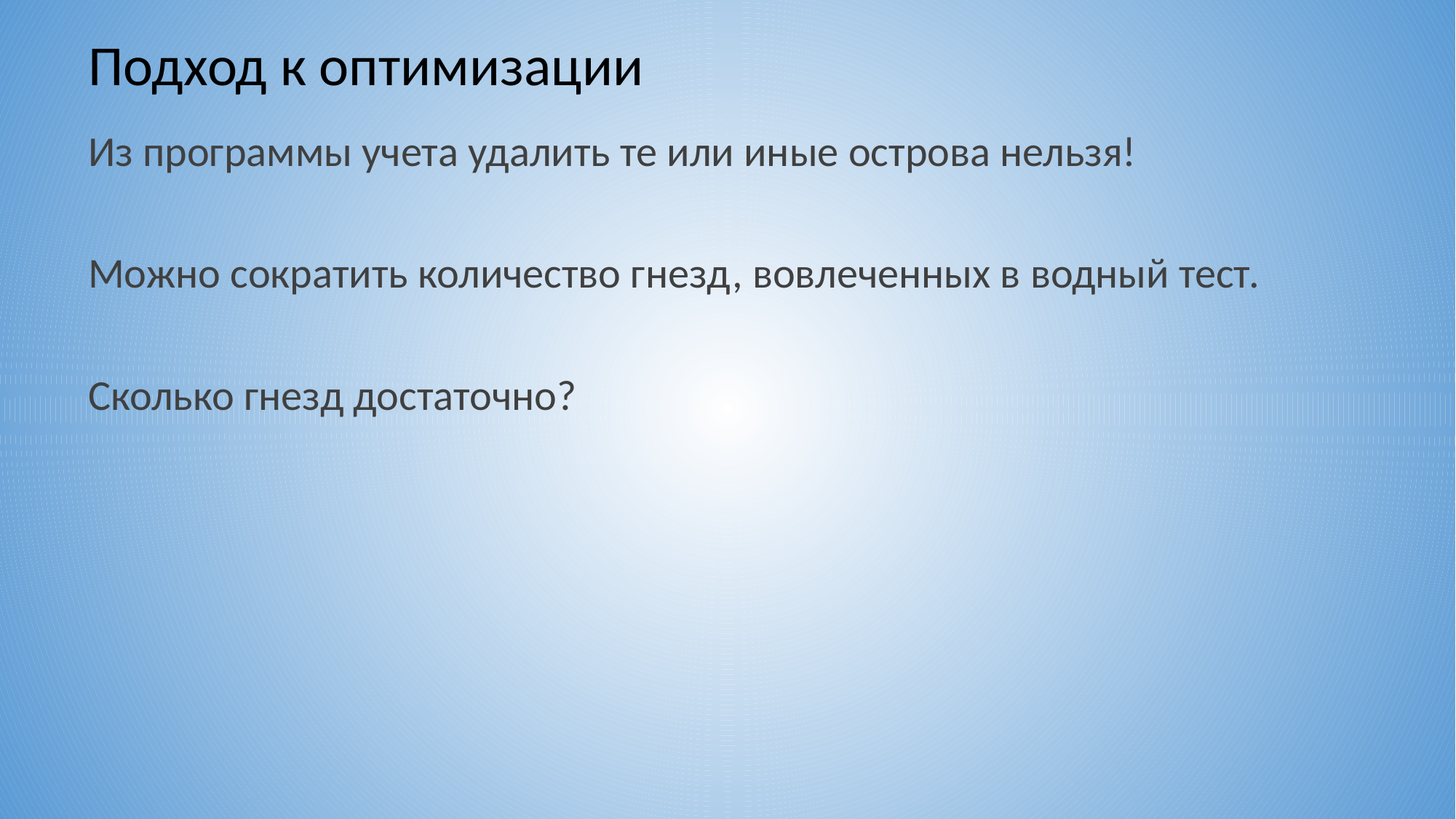

# Подход к оптимизации
Из программы учета удалить те или иные острова нельзя!

Можно сократить количество гнезд, вовлеченных в водный тест.

Сколько гнезд достаточно?